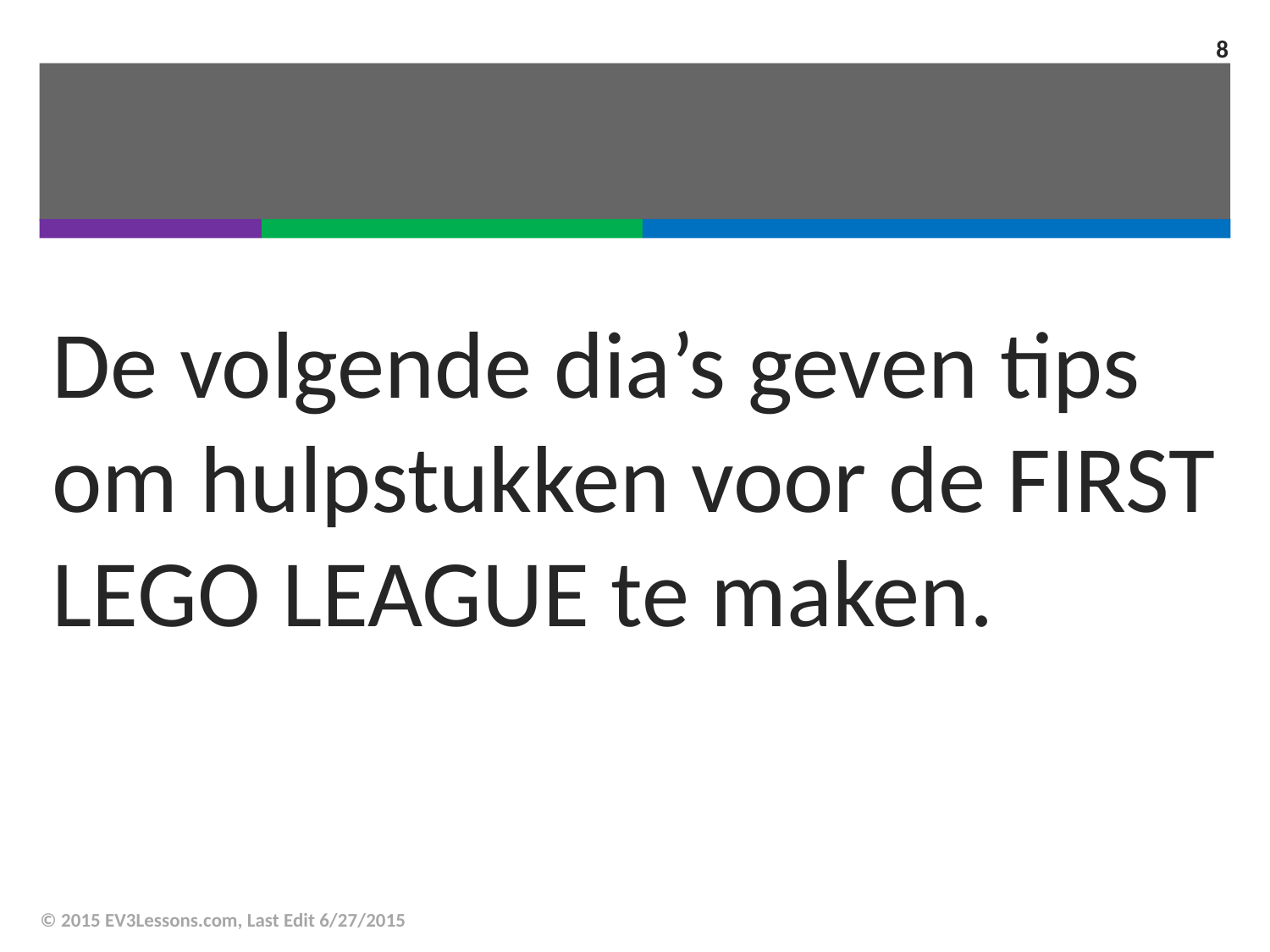

8
#
De volgende dia’s geven tips om hulpstukken voor de FIRST LEGO LEAGUE te maken.
© 2015 EV3Lessons.com, Last Edit 6/27/2015